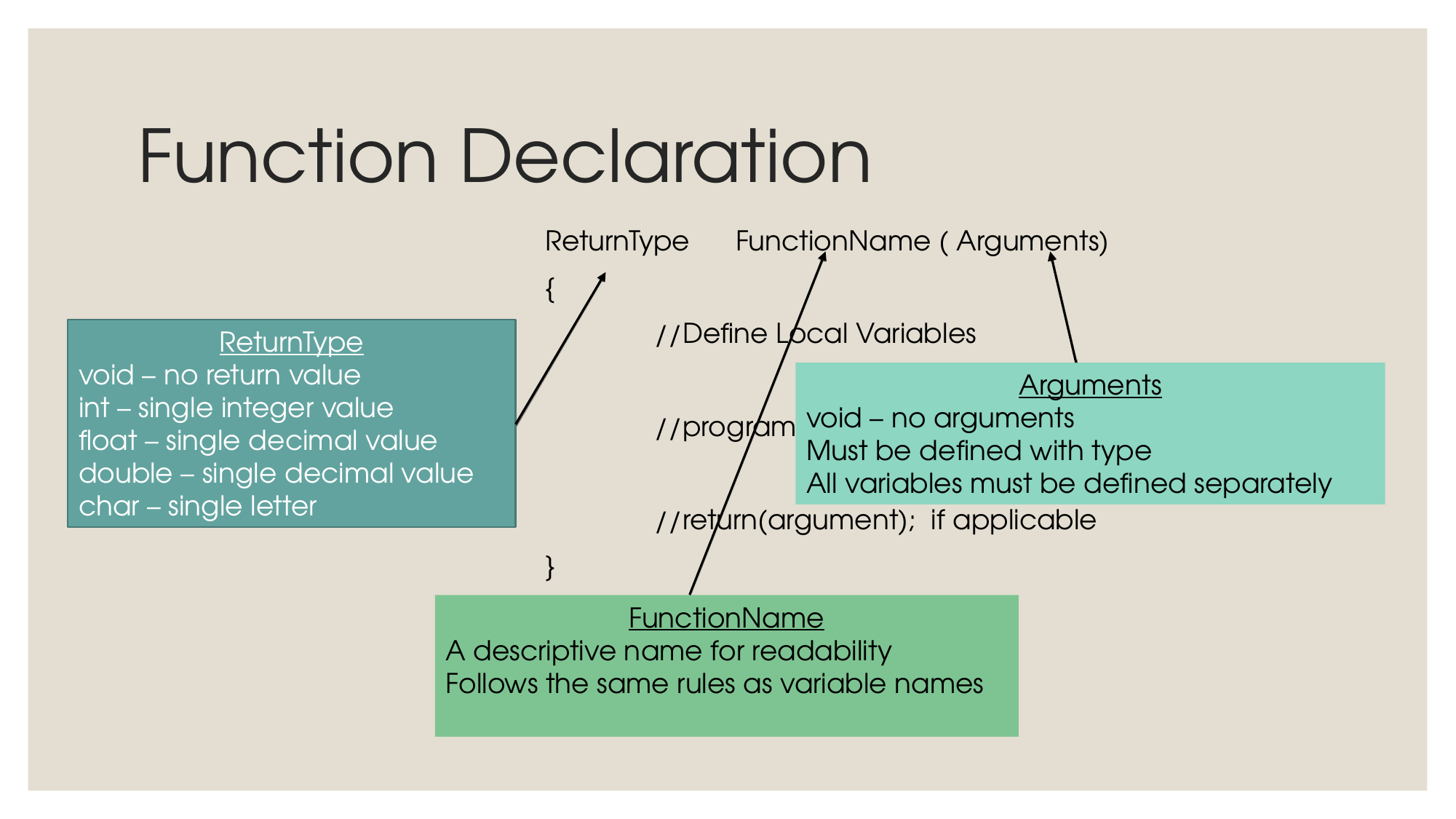

Function Declaration
ReturnType      FunctionName ( Arguments)
{
	//Define Local Variables

	//program statements

	//return(argument);  if applicable
}

ReturnType
void – no return value
int – single integer value
float – single decimal value
double – single decimal value
char – single letter
Arguments
void – no arguments
Must be defined with type
All variables must be defined separately
FunctionName
A descriptive name for readability
Follows the same rules as variable names